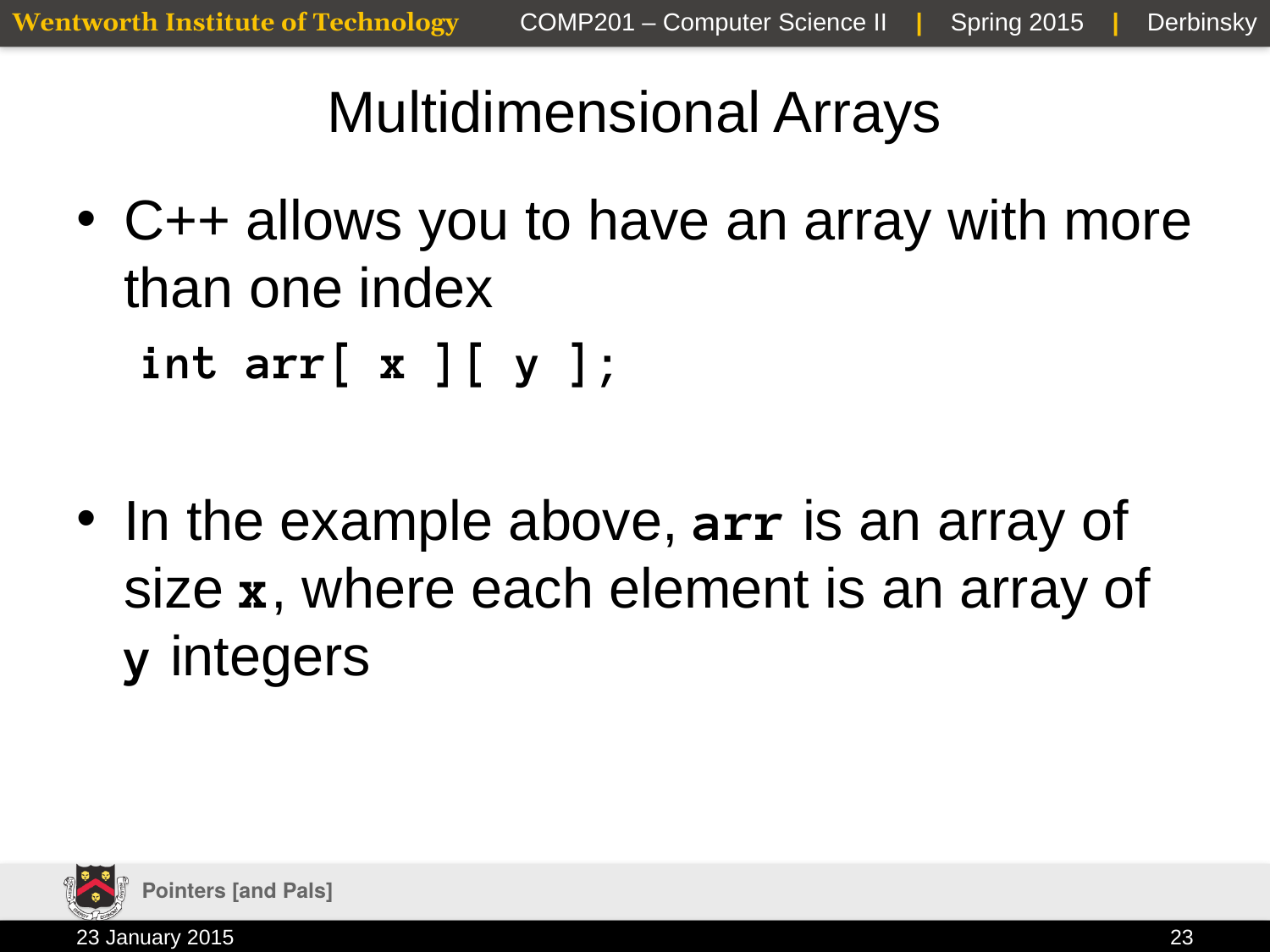

# Multidimensional Arrays
C++ allows you to have an array with more than one index
int arr[ x ][ y ];

In the example above, arr is an array of size x, where each element is an array of y integers
Pointers [and Pals]
23 January 2015
23